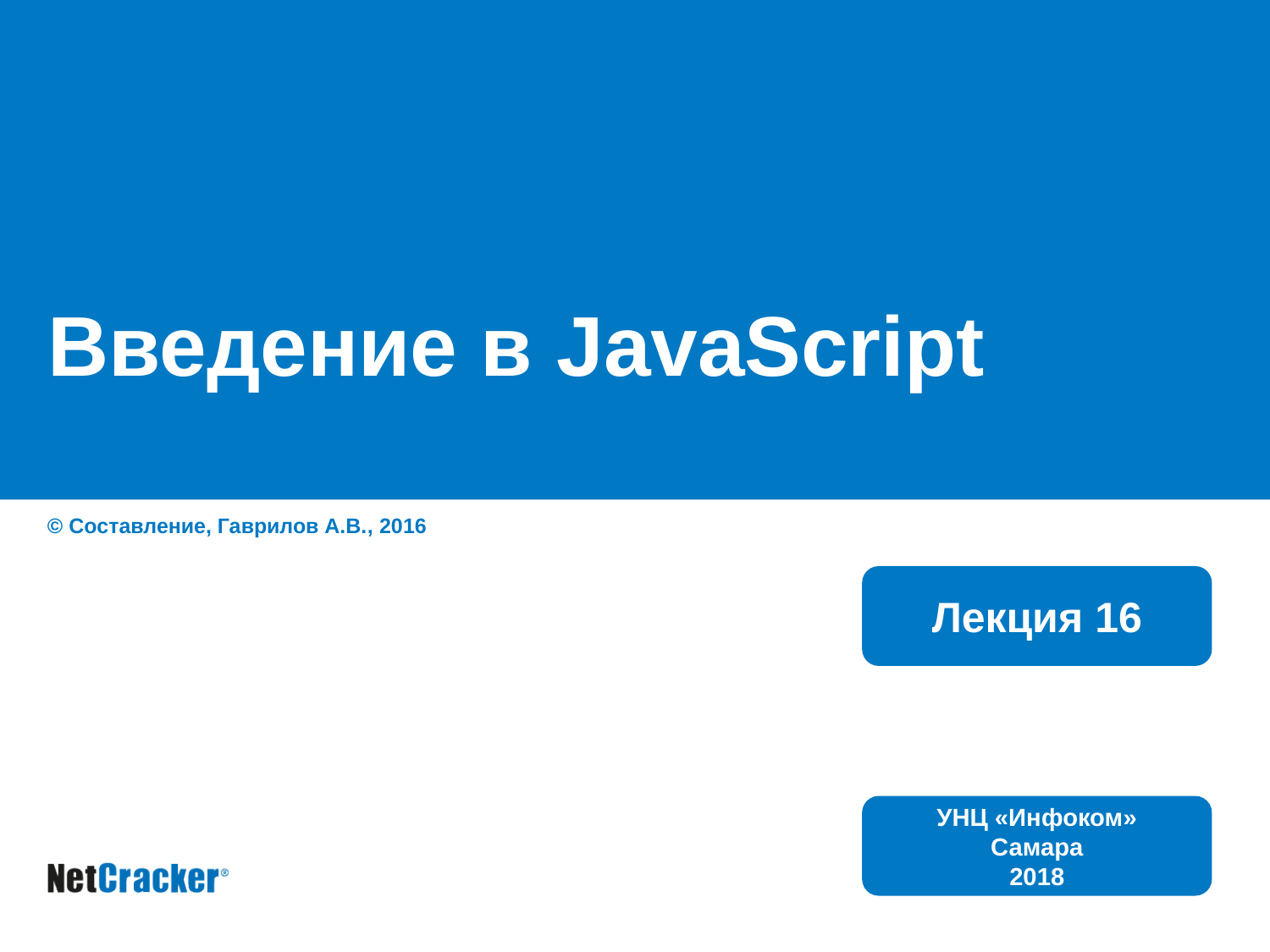

# Введение в JavaScript
© Составление, Гаврилов А.В., 2016
Лекция 16
УНЦ «Инфоком»
Самара
2018